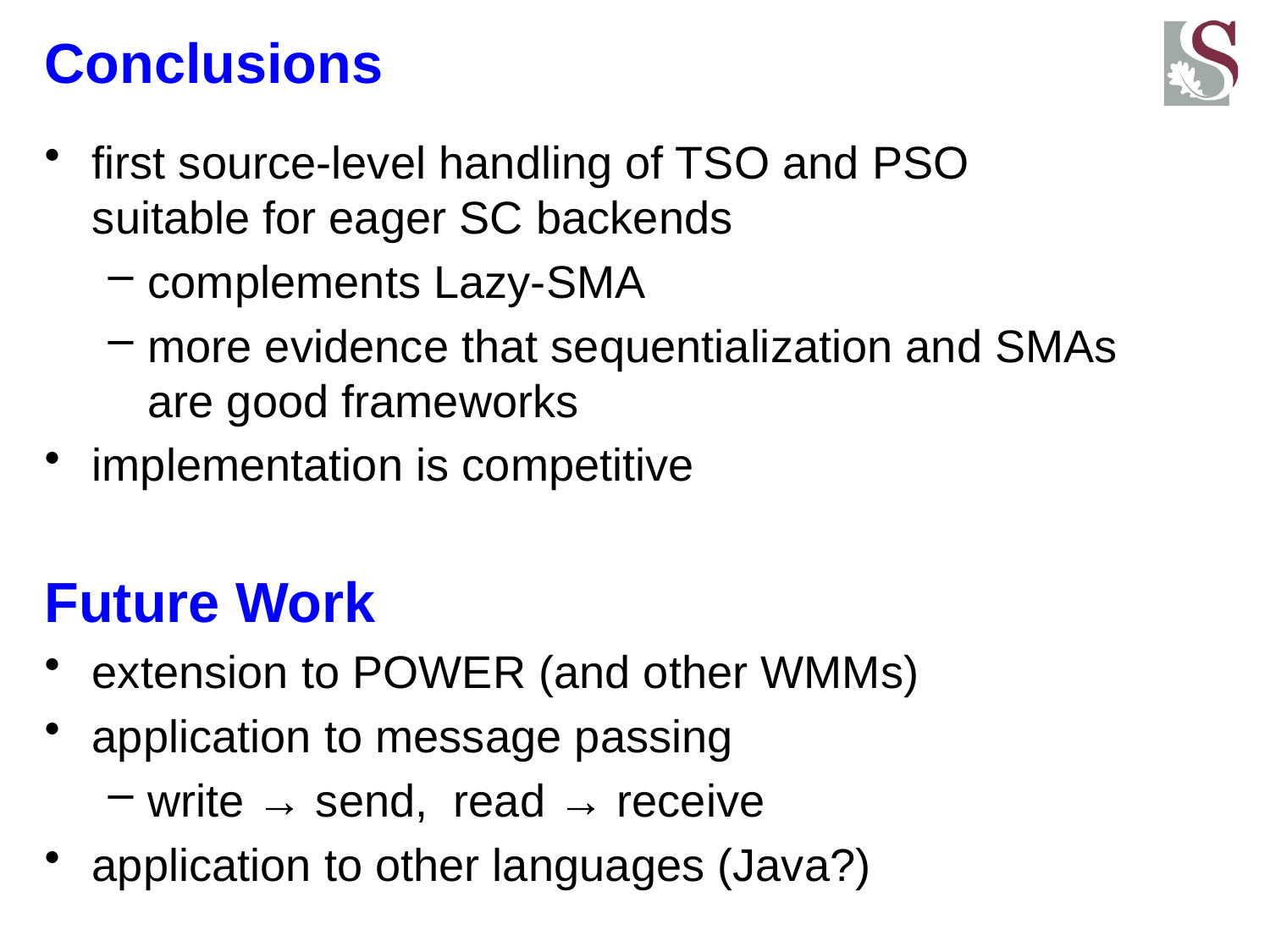

# Conclusions
first source-level handling of TSO and PSO
suitable for eager SC backends
complements Lazy-SMA
more evidence that sequentialization and SMAs
are good frameworks
implementation is competitive

Future Work
extension to POWER (and other WMMs)
application to message passing
write → send,  read → receive
application to other languages (Java?)